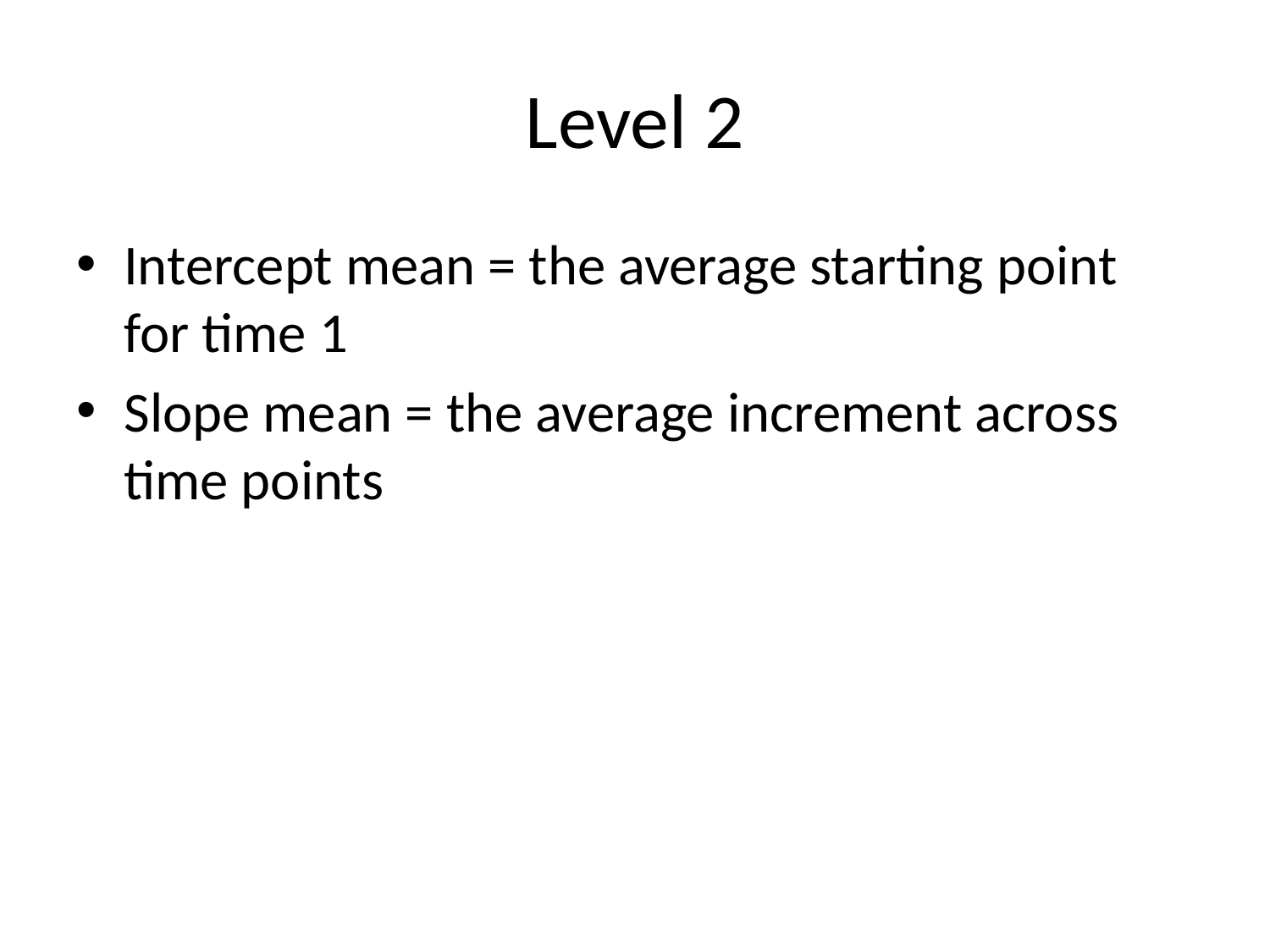

# Level 2
Intercept mean = the average starting point for time 1
Slope mean = the average increment across time points